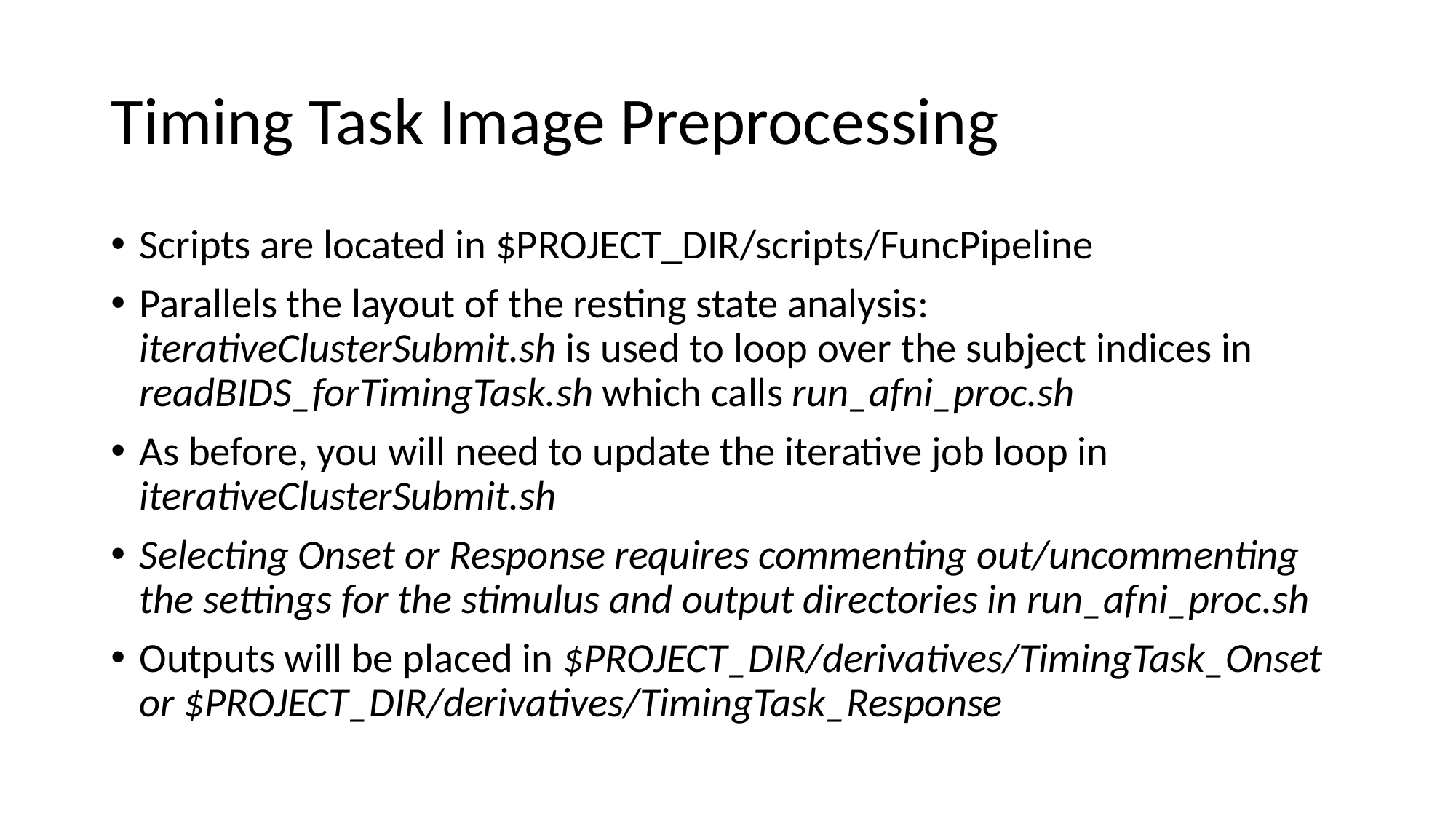

# Timing Task Image Preprocessing
Scripts are located in $PROJECT_DIR/scripts/FuncPipeline
Parallels the layout of the resting state analysis: iterativeClusterSubmit.sh is used to loop over the subject indices in readBIDS_forTimingTask.sh which calls run_afni_proc.sh
As before, you will need to update the iterative job loop in iterativeClusterSubmit.sh
Selecting Onset or Response requires commenting out/uncommenting the settings for the stimulus and output directories in run_afni_proc.sh
Outputs will be placed in $PROJECT_DIR/derivatives/TimingTask_Onset or $PROJECT_DIR/derivatives/TimingTask_Response